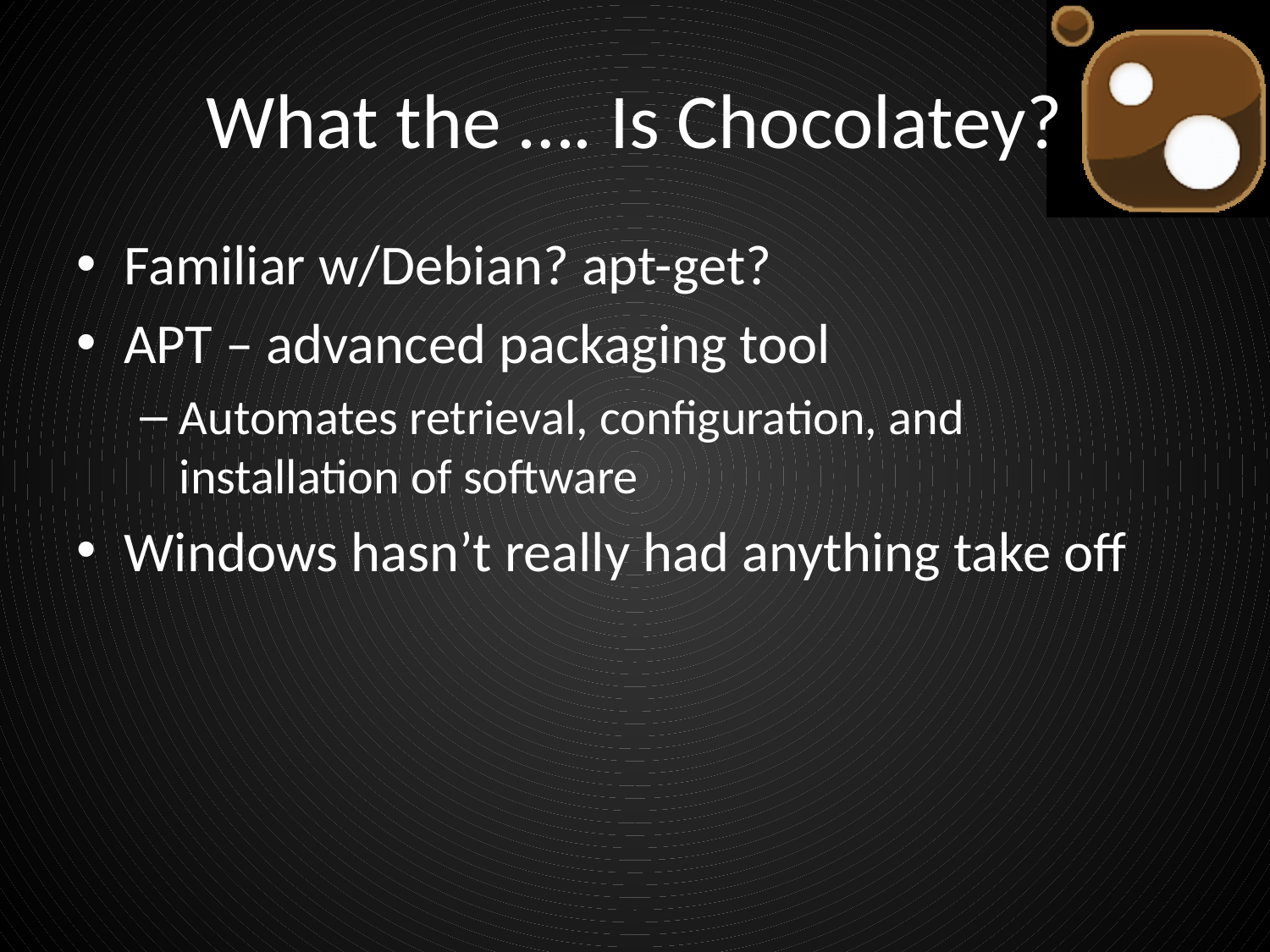

# What the …. Is Chocolatey?
Familiar w/Debian? apt-get?
APT – advanced packaging tool
Automates retrieval, configuration, and installation of software
Windows hasn’t really had anything take off